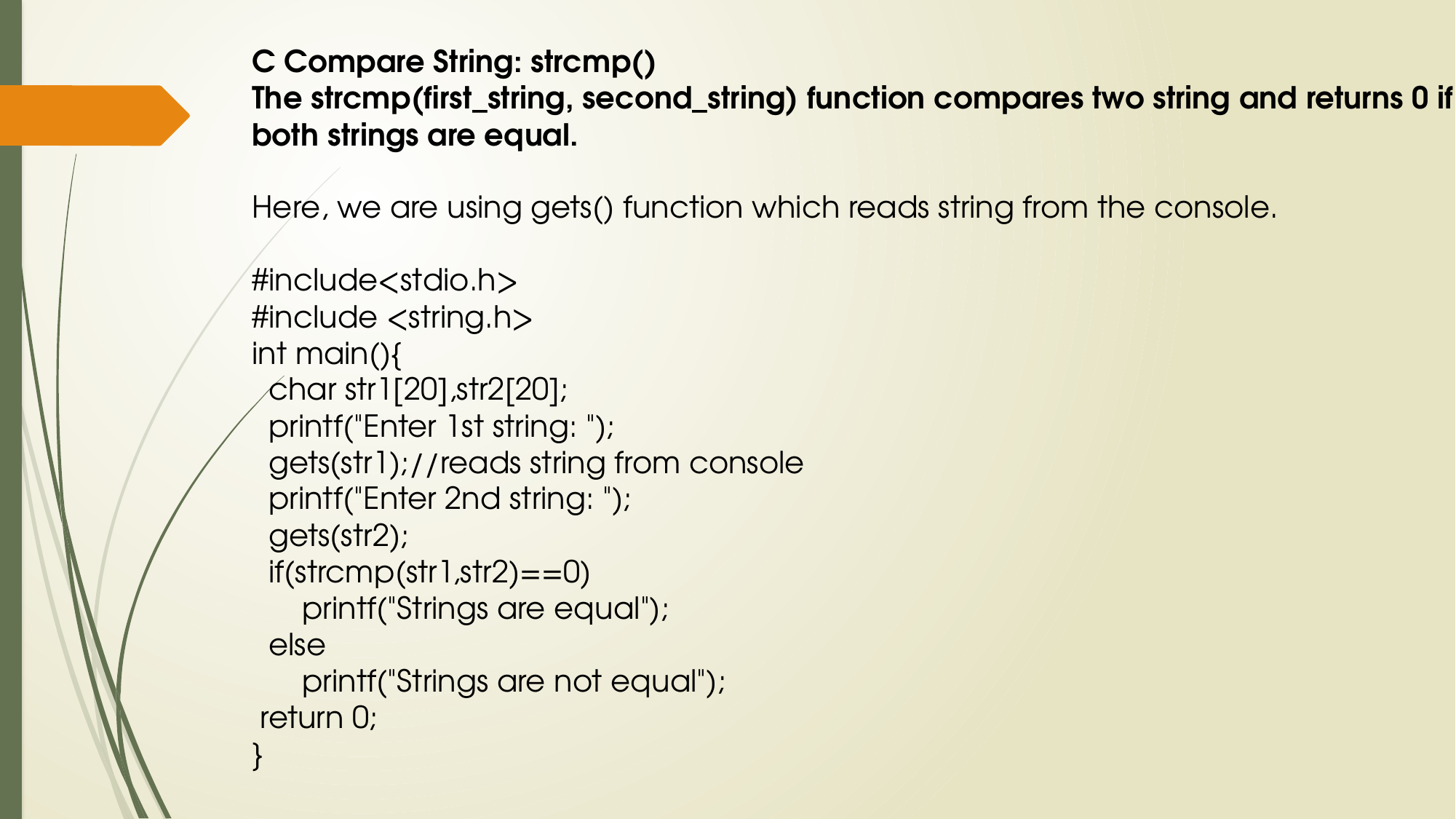

C Compare String: strcmp()
The strcmp(first_string, second_string) function compares two string and returns 0 if both strings are equal.

Here, we are using gets() function which reads string from the console.

#include<stdio.h>
#include <string.h>
int main(){
  char str1[20],str2[20];
  printf("Enter 1st string: ");
  gets(str1);//reads string from console
  printf("Enter 2nd string: ");
  gets(str2);
  if(strcmp(str1,str2)==0)
      printf("Strings are equal");
  else
      printf("Strings are not equal");
 return 0;
}